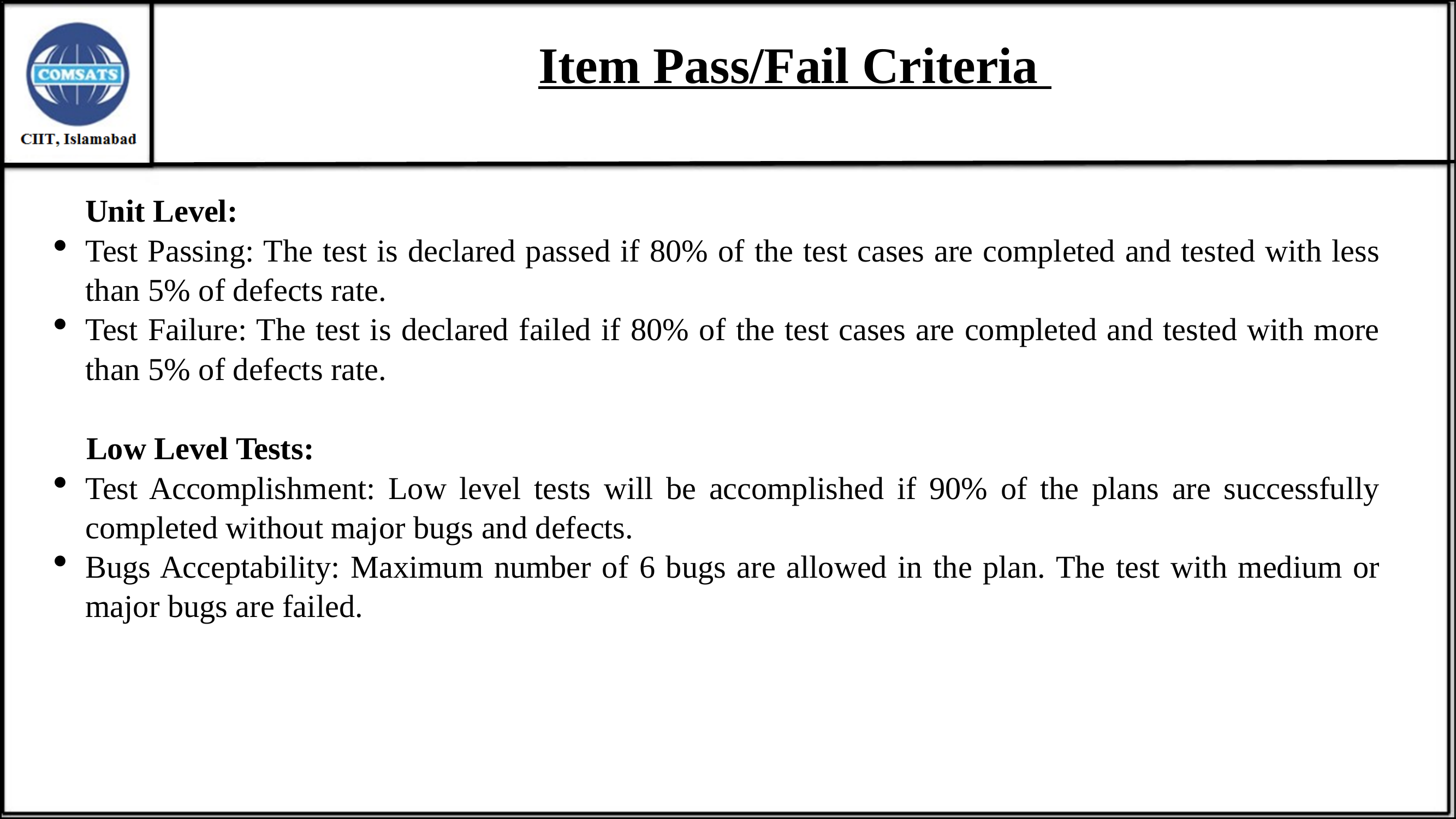

# Item Pass/Fail Criteria
Unit Level:
Test Passing: The test is declared passed if 80% of the test cases are completed and tested with less than 5% of defects rate.
Test Failure: The test is declared failed if 80% of the test cases are completed and tested with more than 5% of defects rate.

    Low Level Tests:
Test Accomplishment: Low level tests will be accomplished if 90% of the plans are successfully completed without major bugs and defects.
Bugs Acceptability: Maximum number of 6 bugs are allowed in the plan. The test with medium or major bugs are failed.